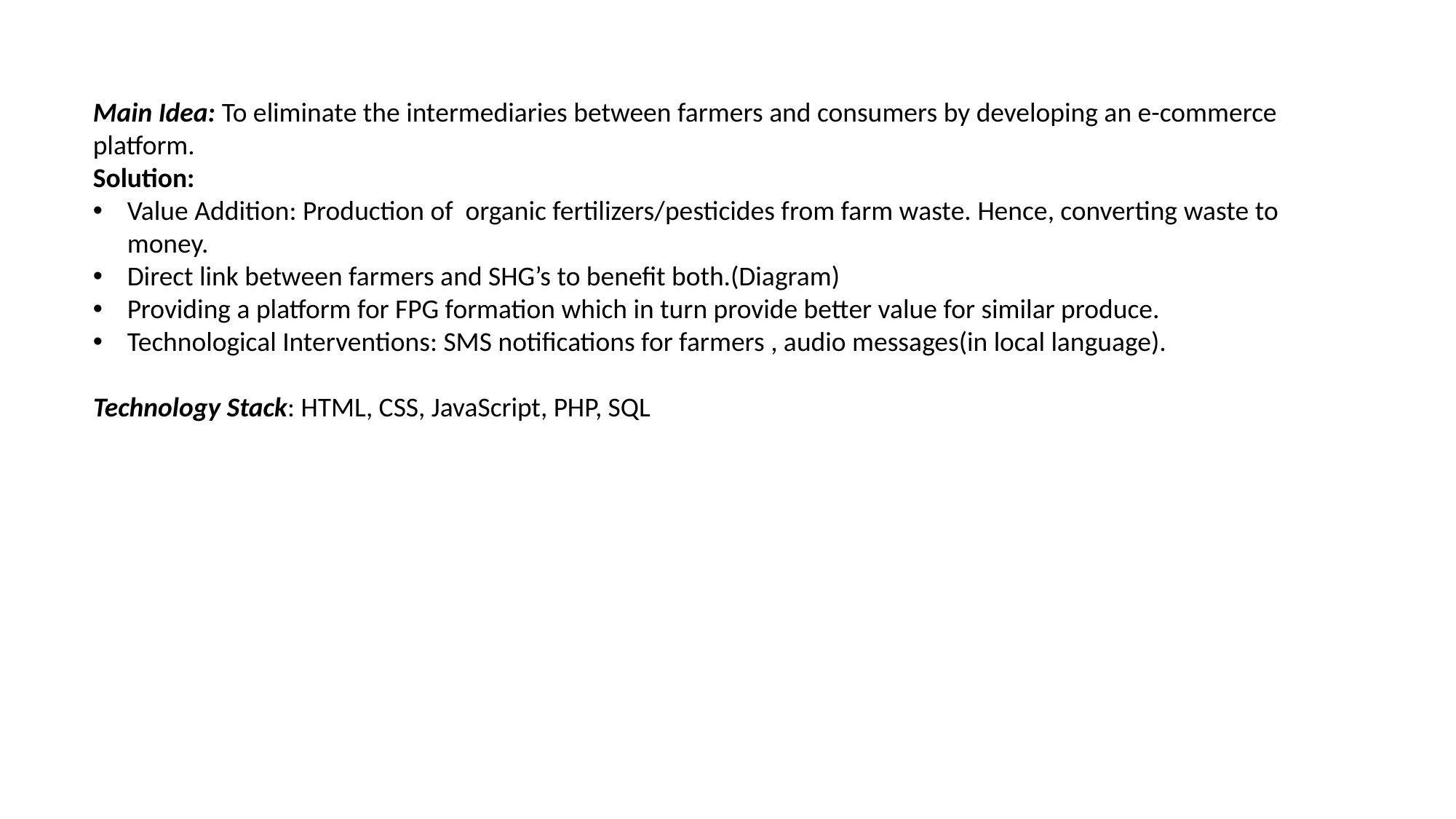

# Idea/Approach Details
Main Idea: To eliminate the intermediaries between farmers and consumers by developing an e-commerce platform.
Solution:
Value Addition: Production of  organic fertilizers/pesticides from farm waste. Hence, converting waste to money.
Direct link between farmers and SHG’s to benefit both.(Diagram)
Providing a platform for FPG formation which in turn provide better value for similar produce.
Technological Interventions: SMS notifications for farmers , audio messages(in local language).
Technology Stack: HTML, CSS, JavaScript, PHP, SQL